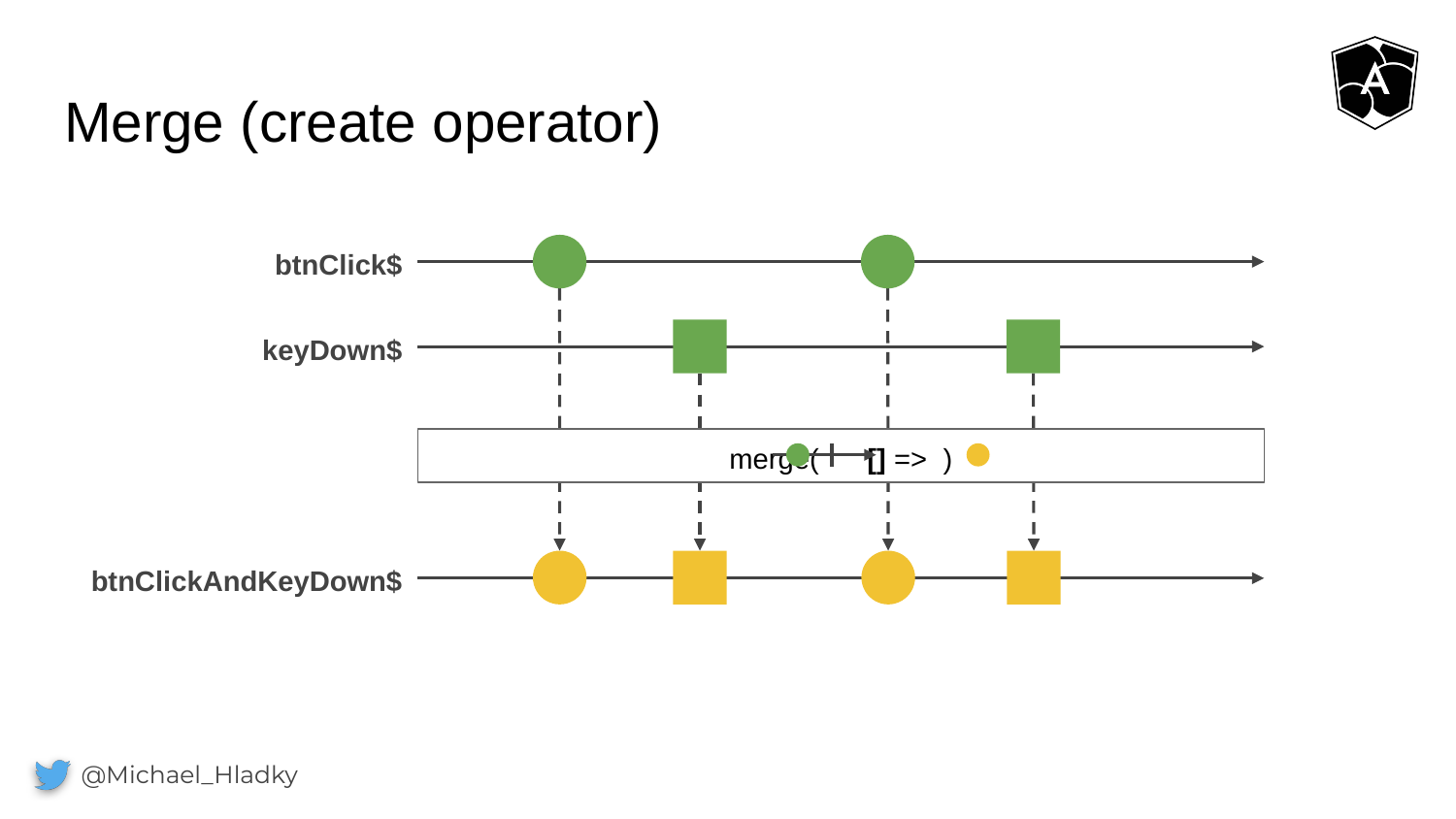

# Merge (create operator)
btnClick$

keyDown$

merge(      [] =>  )

btnClickAndKeyDown$